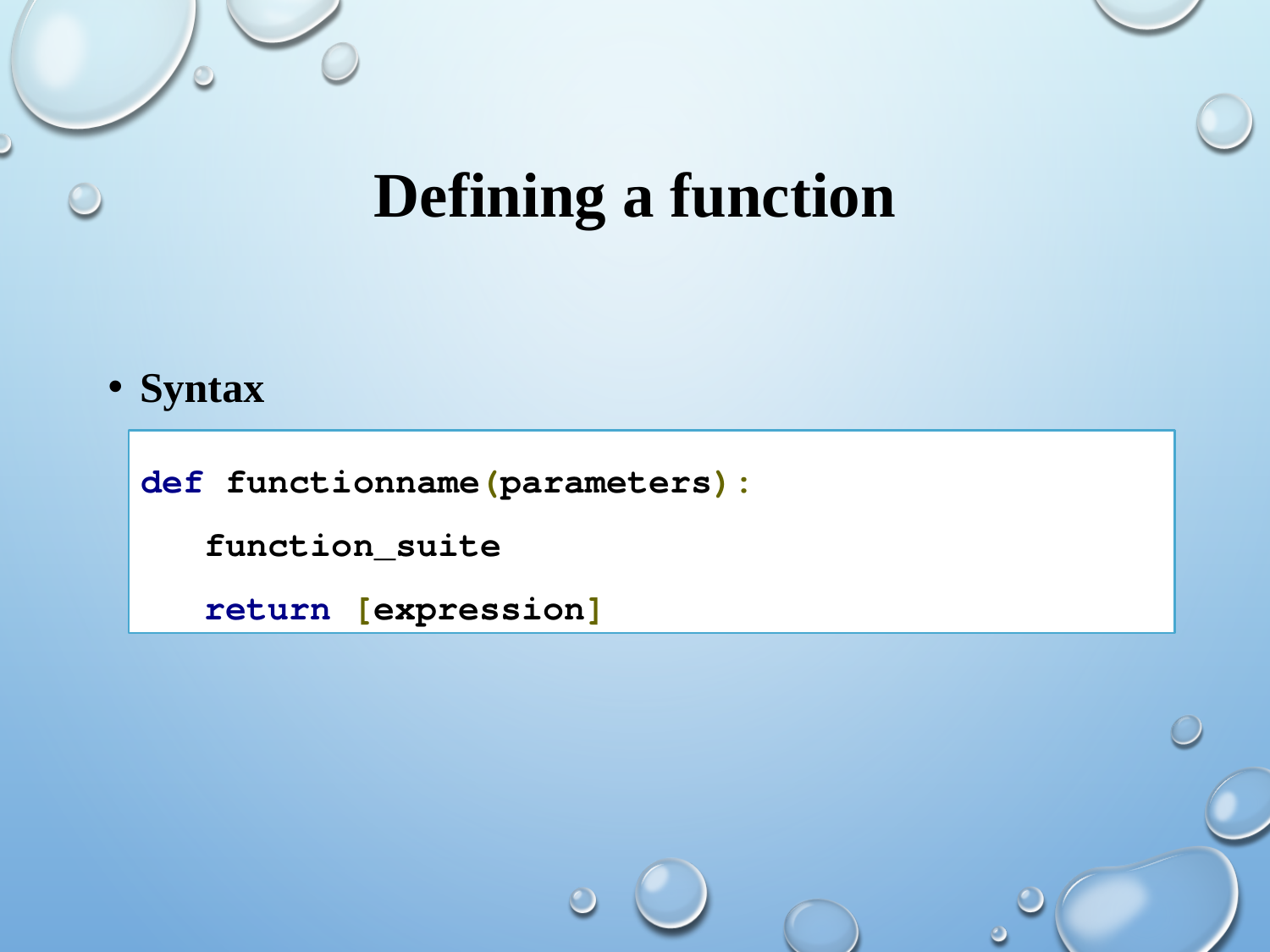

# Defining a function
Syntax
def functionname(parameters):
function_suite
return [expression]